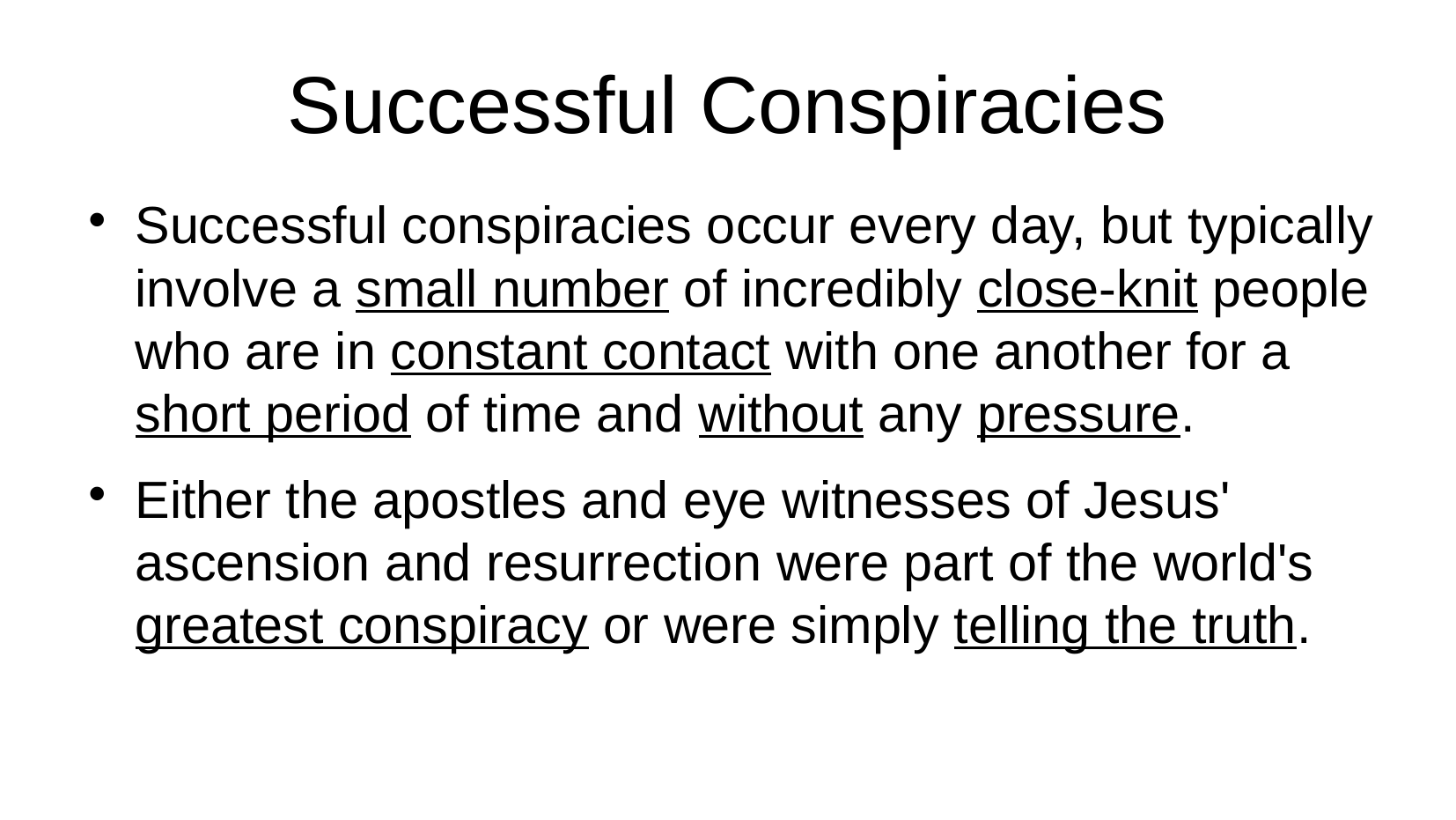

# Successful Conspiracies
Successful conspiracies occur every day, but typically involve a small number of incredibly close-knit people who are in constant contact with one another for a short period of time and without any pressure.
Either the apostles and eye witnesses of Jesus' ascension and resurrection were part of the world's greatest conspiracy or were simply telling the truth.